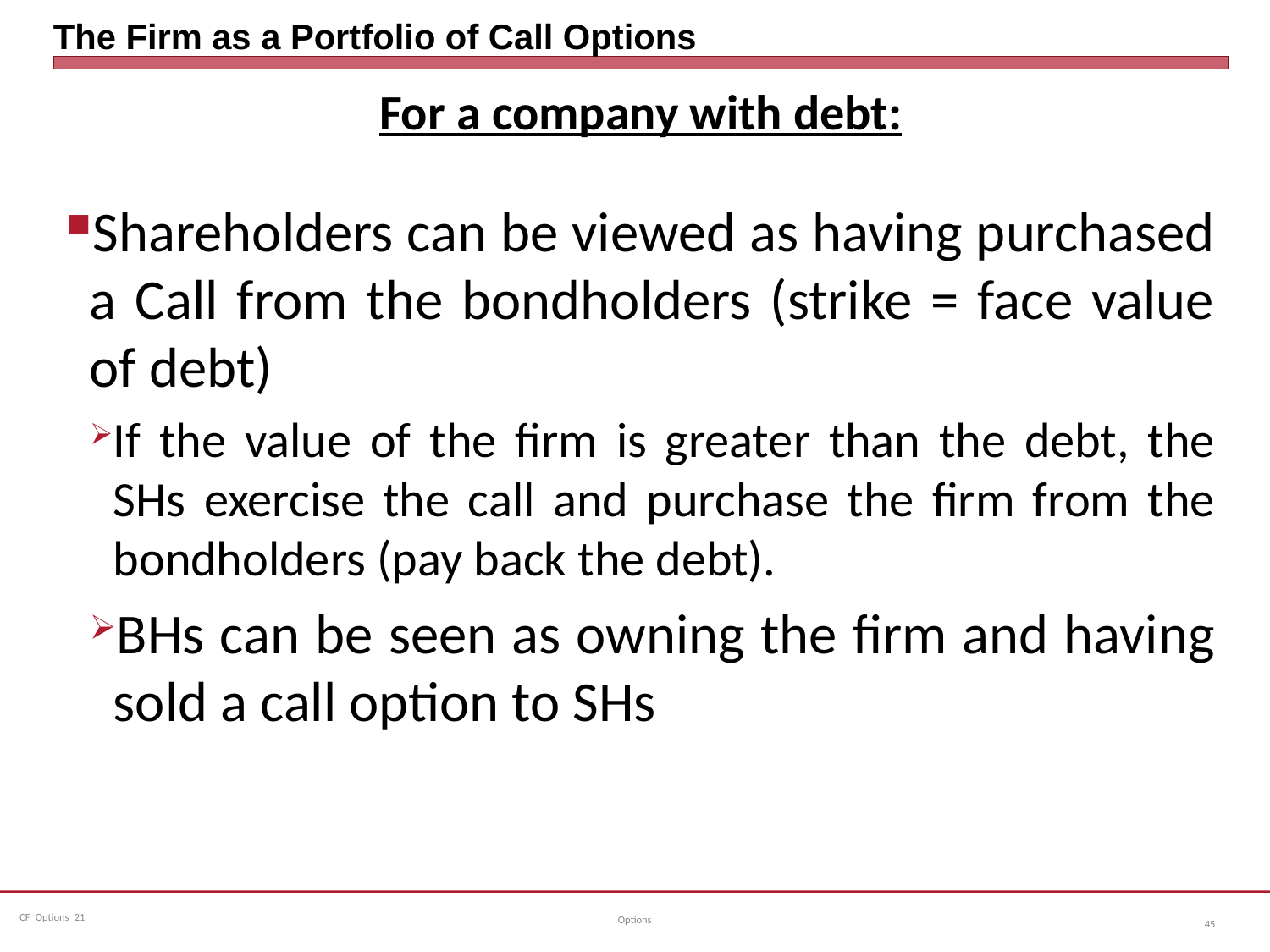

# The Firm as a Portfolio of Call Options
For a company with debt:

Shareholders can be viewed as having purchased a Call from the bondholders (strike = face value of debt)
If the value of the firm is greater than the debt, the SHs exercise the call and purchase the firm from the bondholders (pay back the debt).
BHs can be seen as owning the firm and having sold a call option to SHs

Options
45